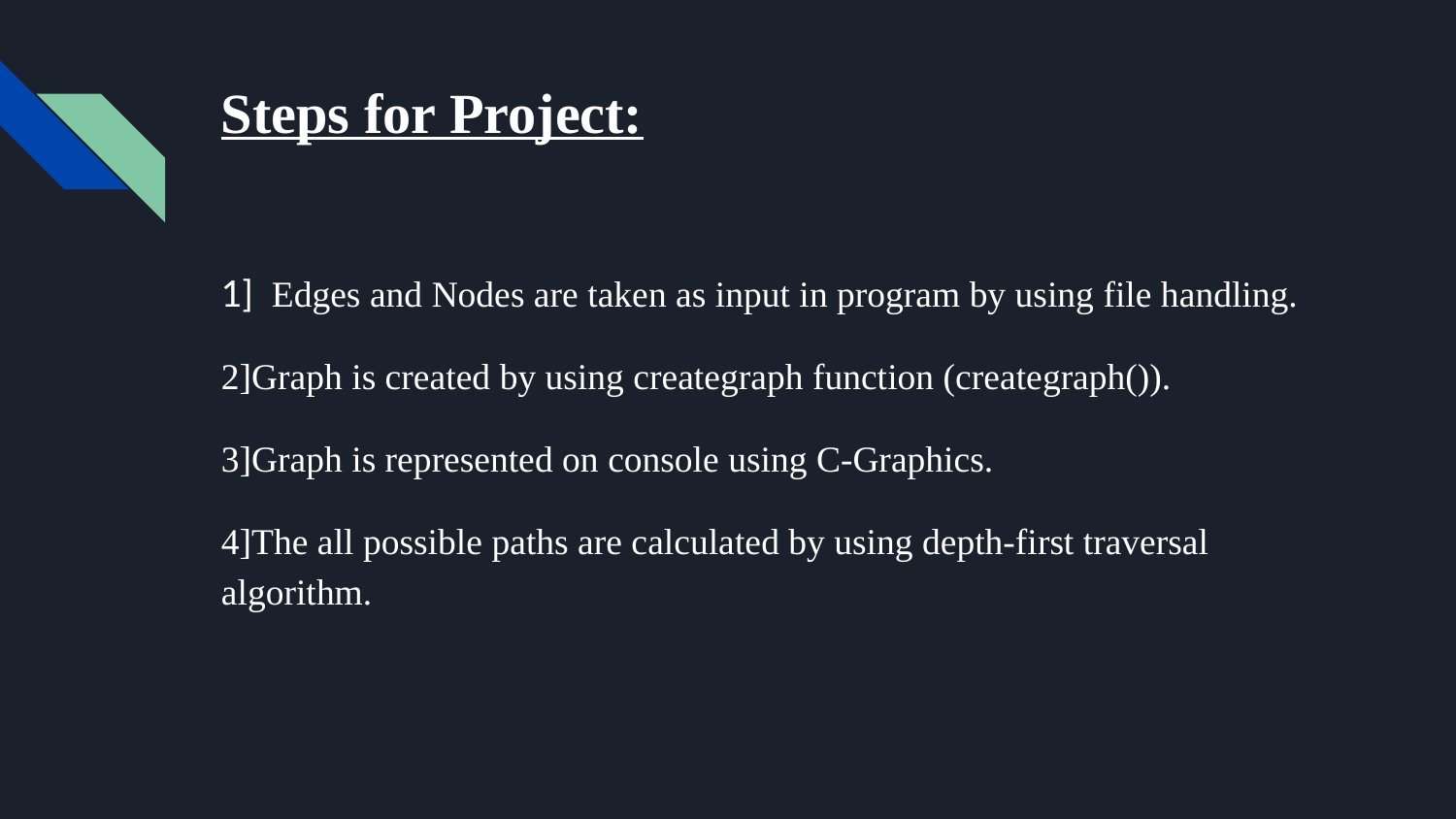

# Steps for Project:
1]  Edges and Nodes are taken as input in program by using file handling.
2]Graph is created by using creategraph function (creategraph()).
3]Graph is represented on console using C-Graphics.
4]The all possible paths are calculated by using depth-first traversal algorithm.